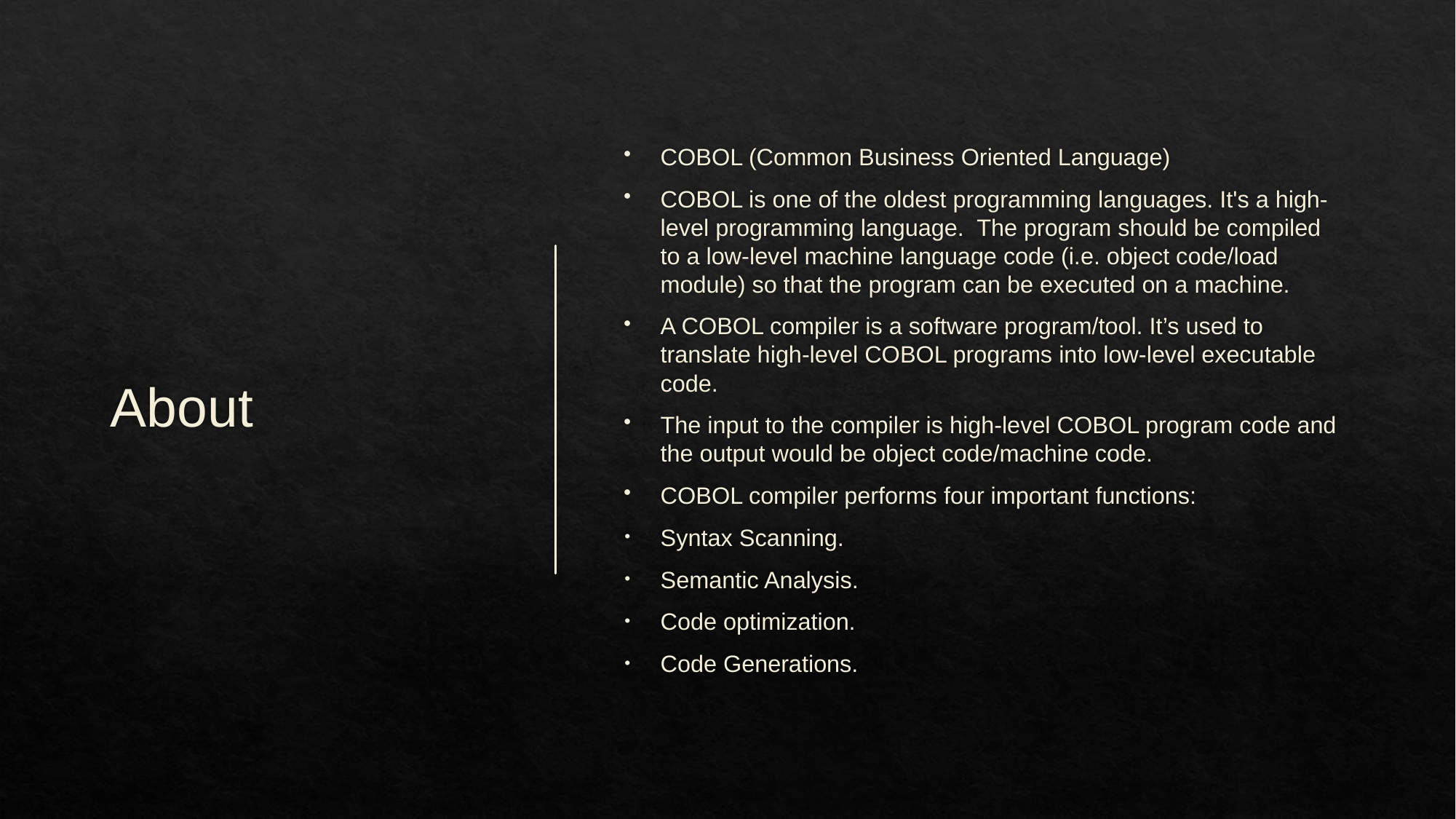

# About
COBOL (Common Business Oriented Language)
COBOL is one of the oldest programming languages. It's a high-level programming language.  The program should be compiled to a low-level machine language code (i.e. object code/load module) so that the program can be executed on a machine.
A COBOL compiler is a software program/tool. It’s used to translate high-level COBOL programs into low-level executable code.
The input to the compiler is high-level COBOL program code and the output would be object code/machine code.
COBOL compiler performs four important functions:
Syntax Scanning.
Semantic Analysis.
Code optimization.
Code Generations.